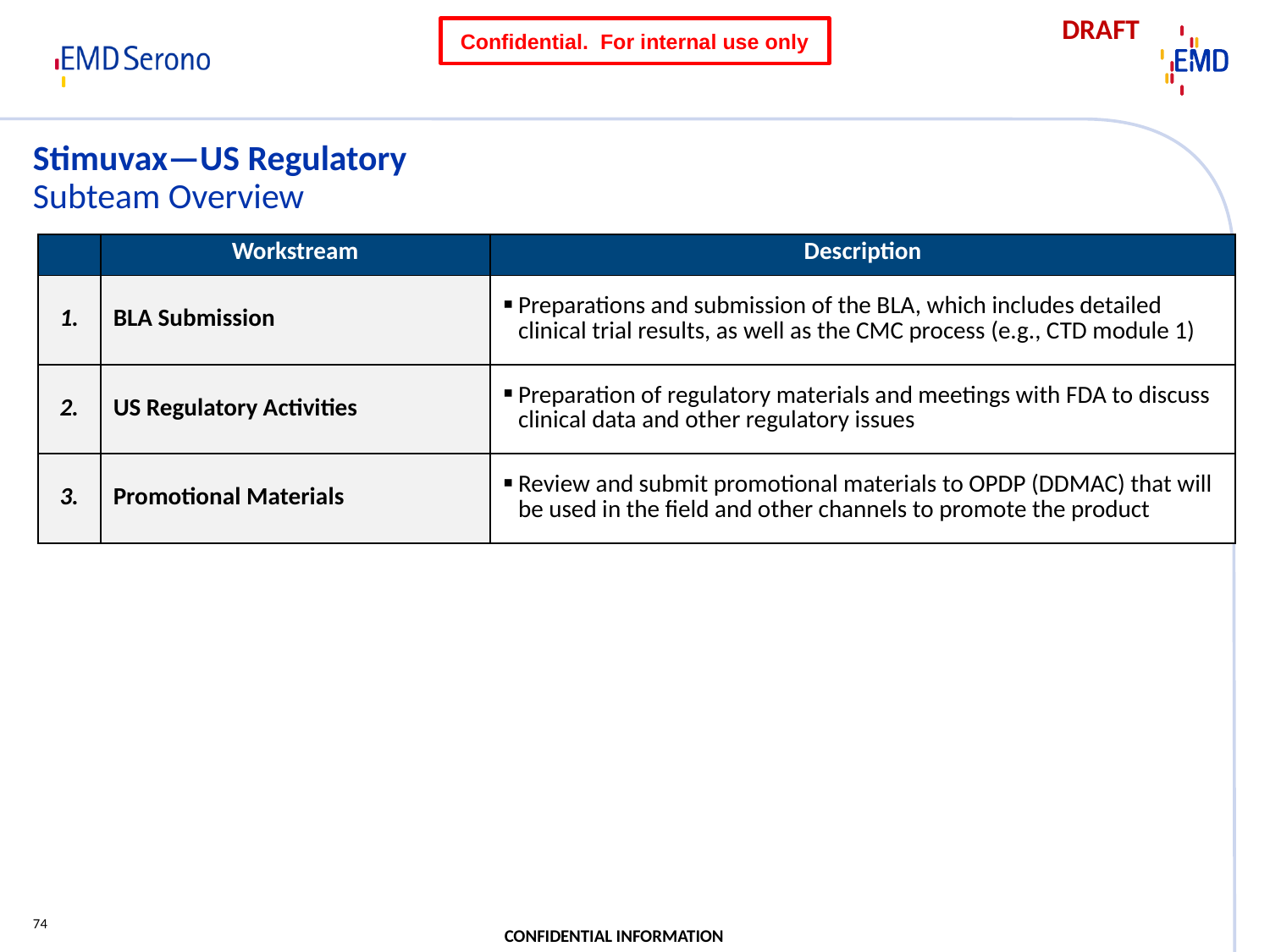

# Stimuvax—US Regulatory Subteam Overview
|  | Workstream | Description |
| --- | --- | --- |
| 1. | BLA Submission | Preparations and submission of the BLA, which includes detailed clinical trial results, as well as the CMC process (e.g., CTD module 1) |
| 2. | US Regulatory Activities | Preparation of regulatory materials and meetings with FDA to discuss clinical data and other regulatory issues |
| 3. | Promotional Materials | Review and submit promotional materials to OPDP (DDMAC) that will be used in the field and other channels to promote the product |
74